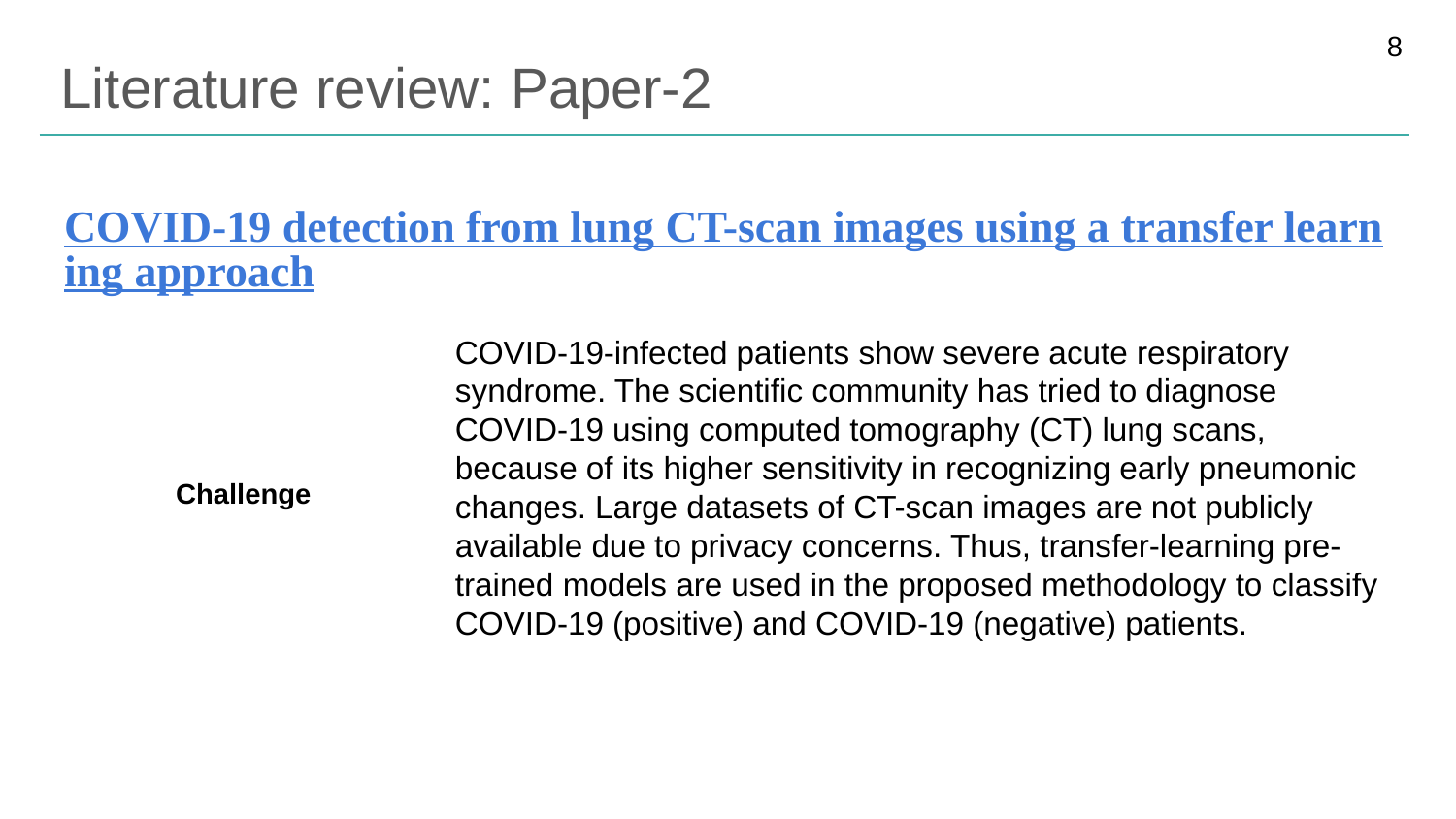

8
# Literature review: Paper-2
COVID-19 detection from lung CT-scan images using a transfer learning approach
COVID-19-infected patients show severe acute respiratory syndrome. The scientific community has tried to diagnose COVID-19 using computed tomography (CT) lung scans, because of its higher sensitivity in recognizing early pneumonic changes. Large datasets of CT-scan images are not publicly available due to privacy concerns. Thus, transfer-learning pre-trained models are used in the proposed methodology to classify COVID-19 (positive) and COVID-19 (negative) patients.
Challenge